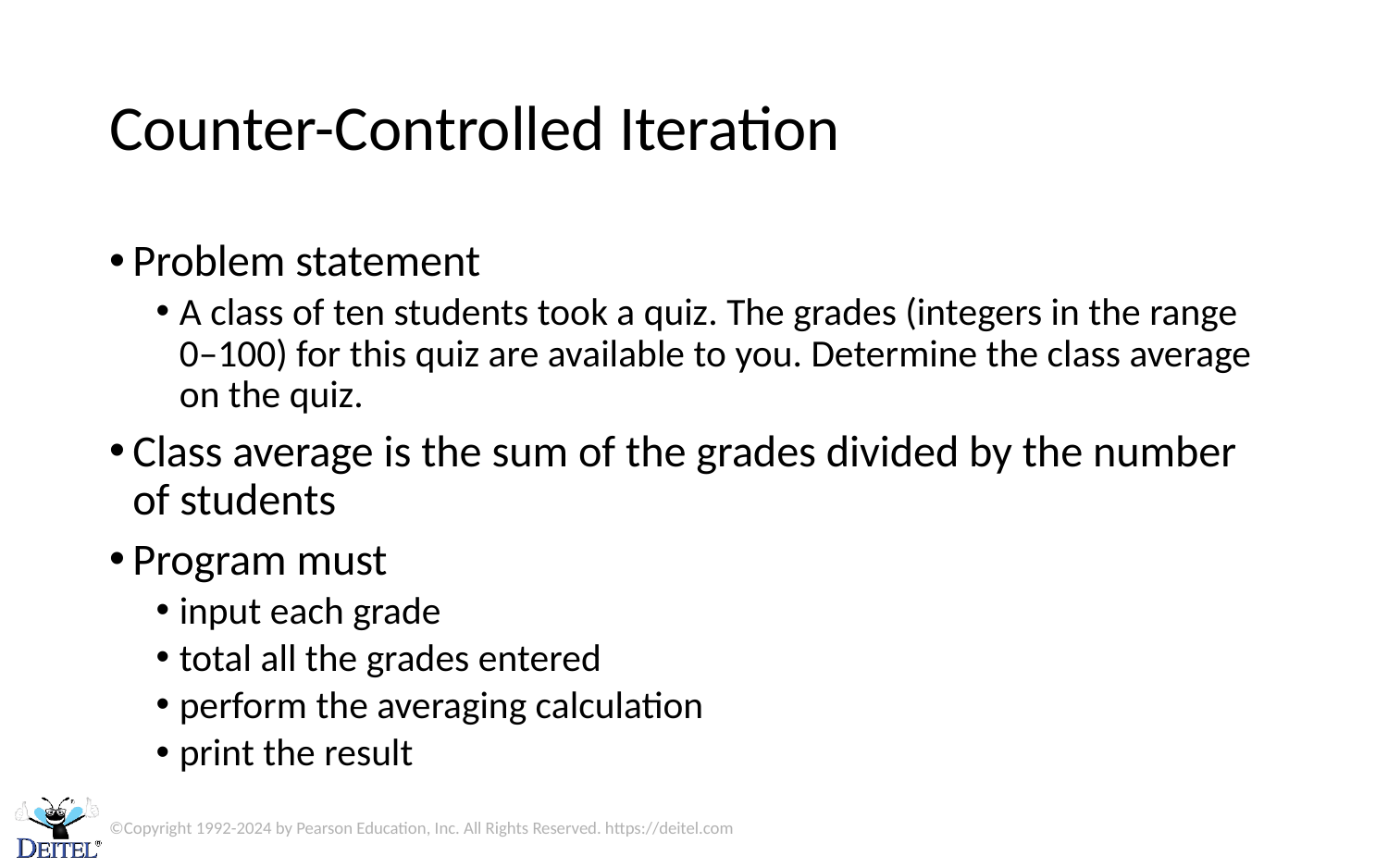

# Counter-Controlled Iteration
Problem statement
A class of ten students took a quiz. The grades (integers in the range 0–100) for this quiz are available to you. Determine the class average on the quiz.
Class average is the sum of the grades divided by the number of students
Program must
input each grade
total all the grades entered
perform the averaging calculation
print the result
©Copyright 1992-2024 by Pearson Education, Inc. All Rights Reserved. https://deitel.com